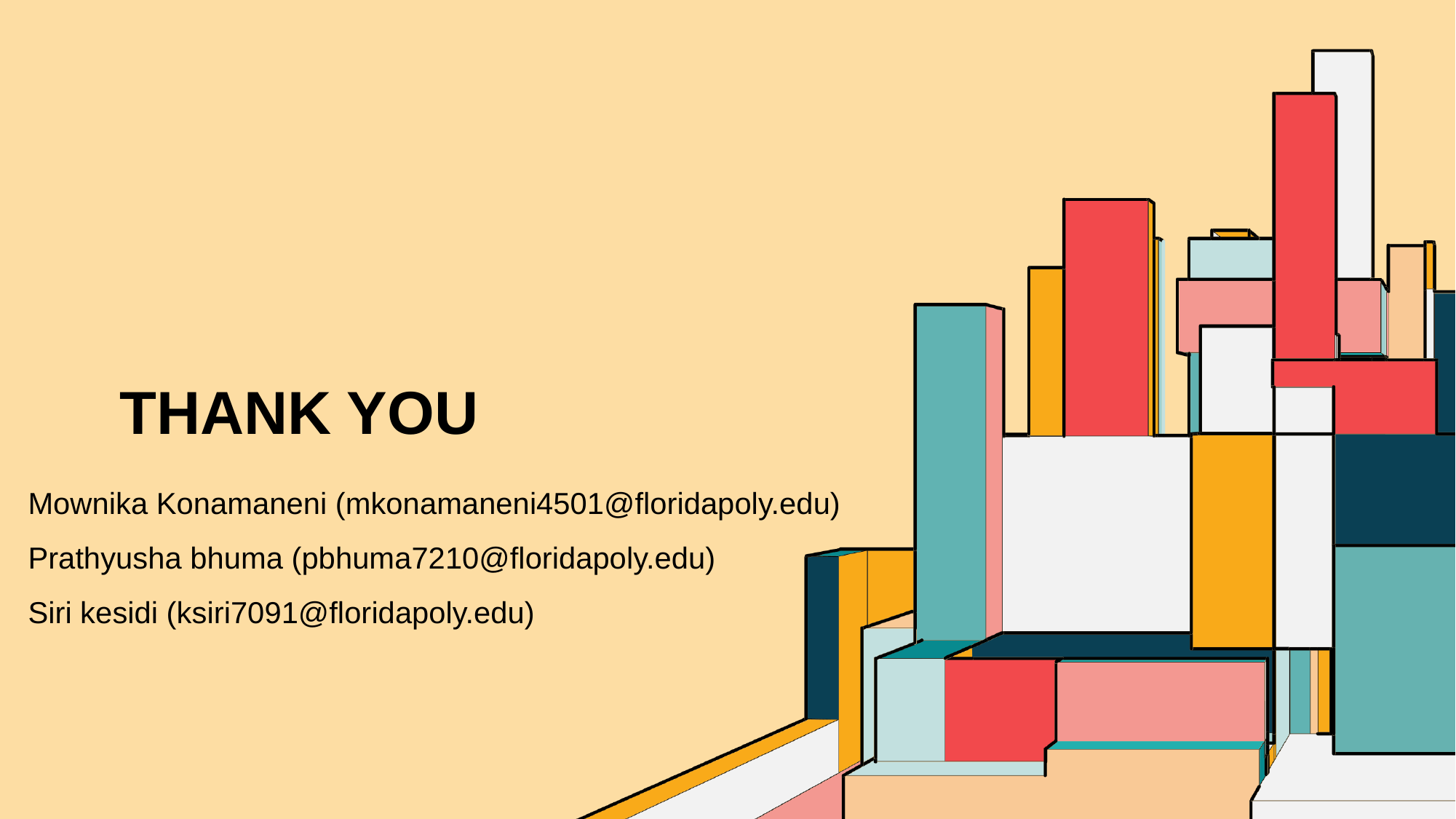

# Thank you
Mownika Konamaneni (mkonamaneni4501@floridapoly.edu)
Prathyusha bhuma (pbhuma7210@floridapoly.edu)
Siri kesidi (ksiri7091@floridapoly.edu)